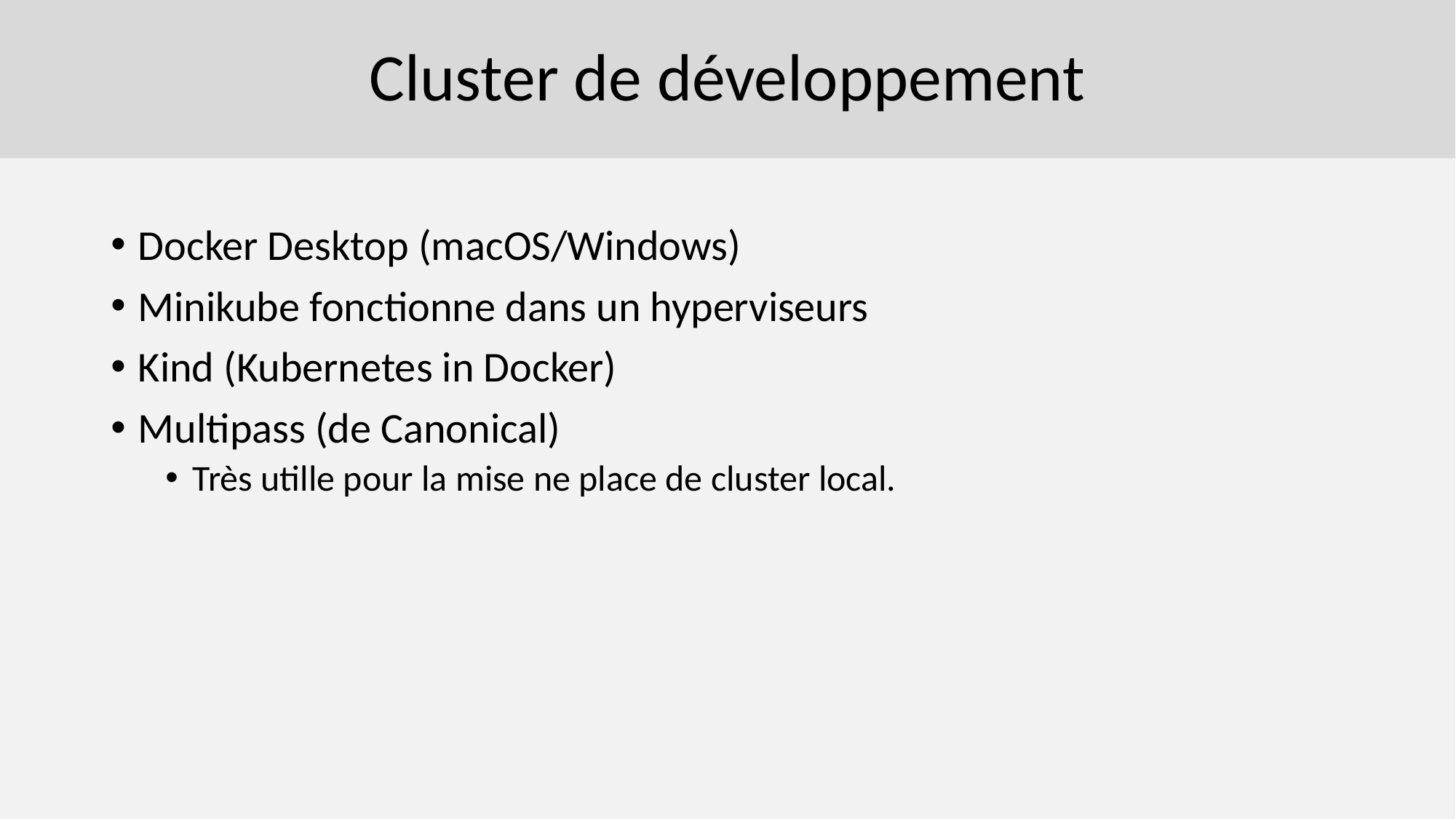

# Cluster de développement
Docker Desktop (macOS/Windows)
Minikube fonctionne dans un hyperviseurs
Kind (Kubernetes in Docker)
Multipass (de Canonical)
Très utille pour la mise ne place de cluster local.